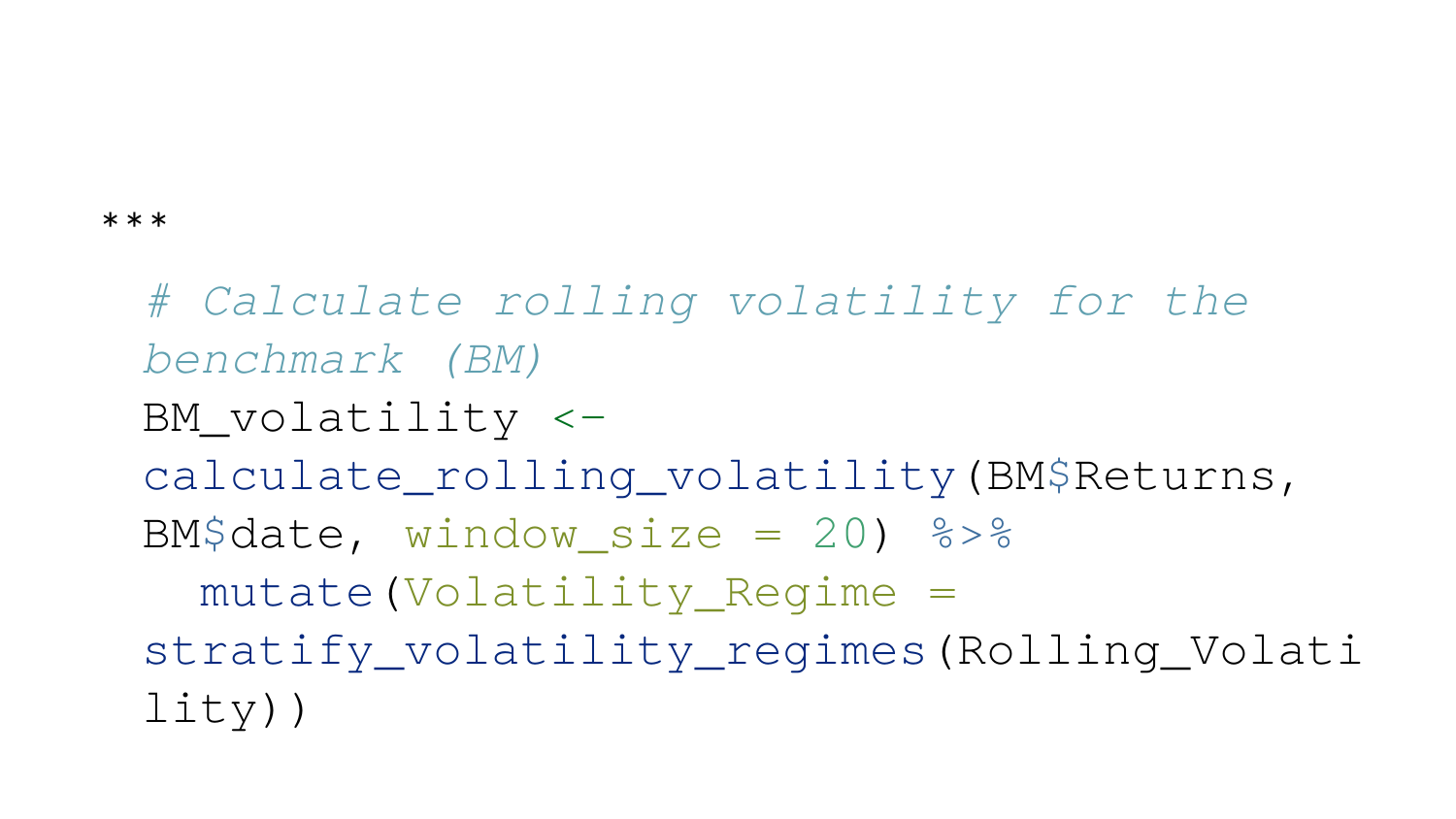

***
# Calculate rolling volatility for the benchmark (BM) BM_volatility <- calculate_rolling_volatility(BM$Returns, BM$date, window_size = 20) %>% mutate(Volatility_Regime = stratify_volatility_regimes(Rolling_Volatility)) # Merge volatility regimes with combined rolling returns combined_rolling <- combined_rolling %>% left_join(BM_volatility %>% select(date, Volatility_Regime), by = "date")